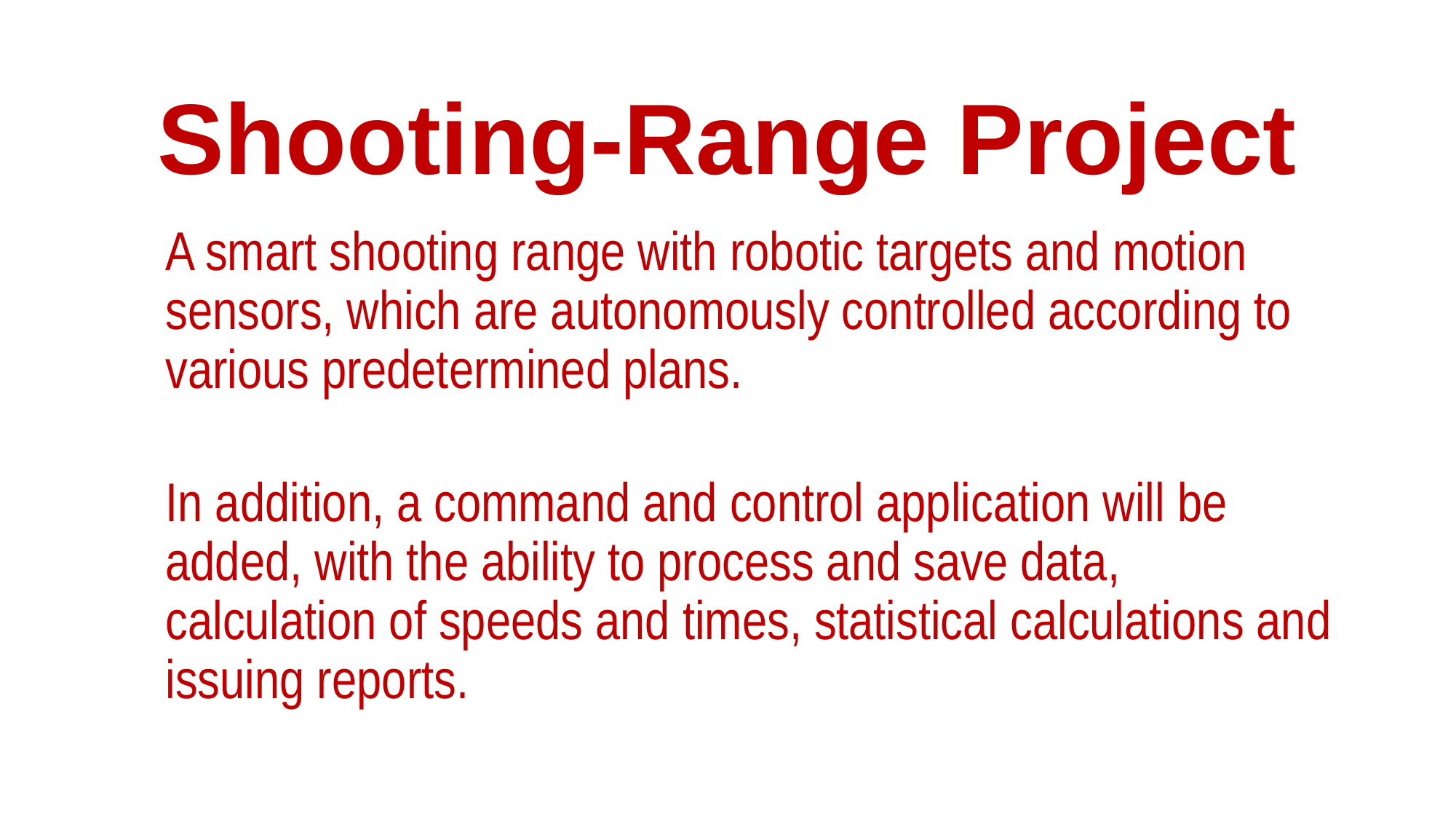

Shooting-Range Project
A smart shooting range with robotic targets and motion sensors, which are autonomously controlled according to various predetermined plans.

In addition, a command and control application will be added, with the ability to process and save data, calculation of speeds and times, statistical calculations and issuing reports.